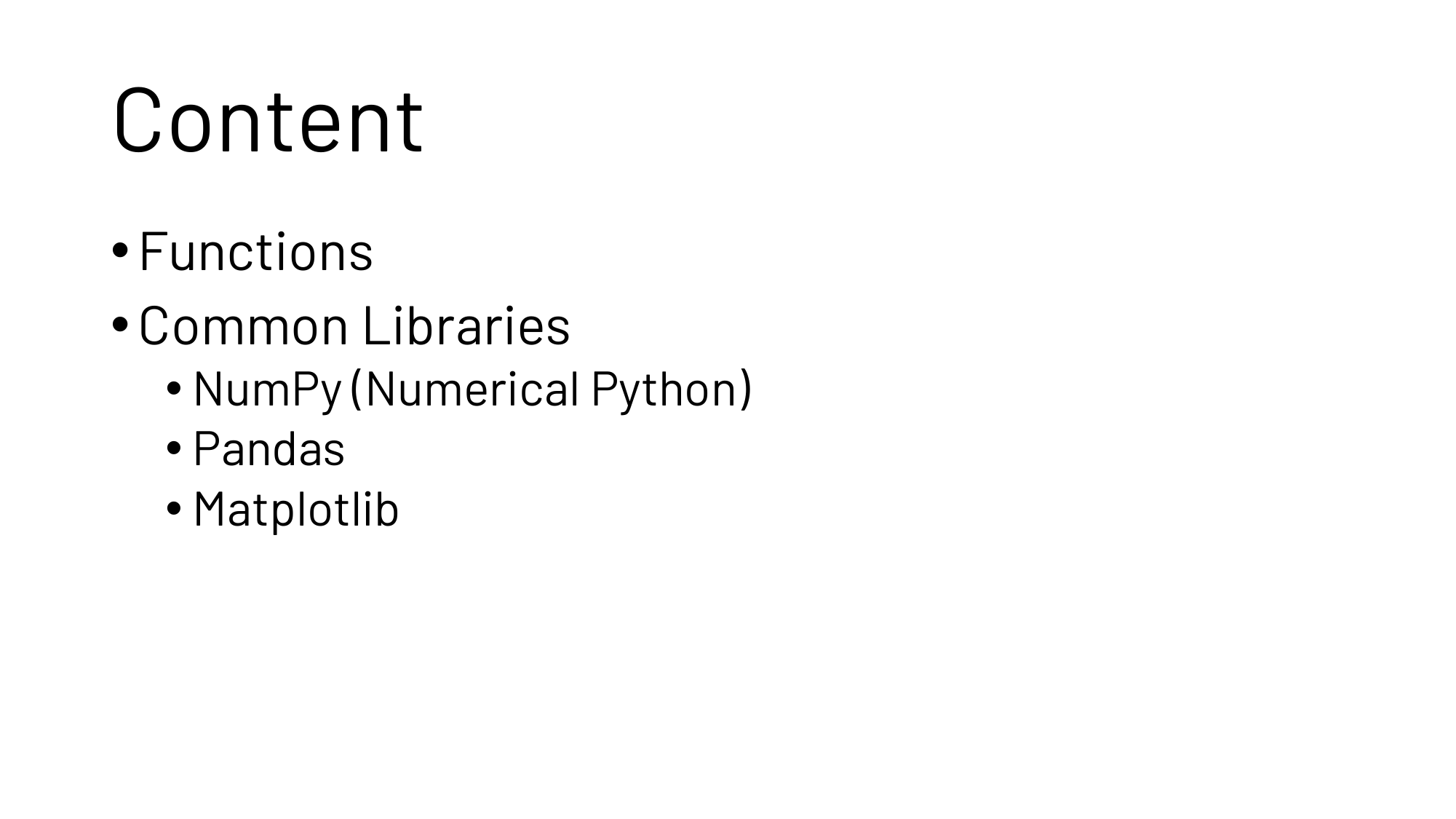

# Content
Functions
Common Libraries
NumPy (Numerical Python)
Pandas
Matplotlib